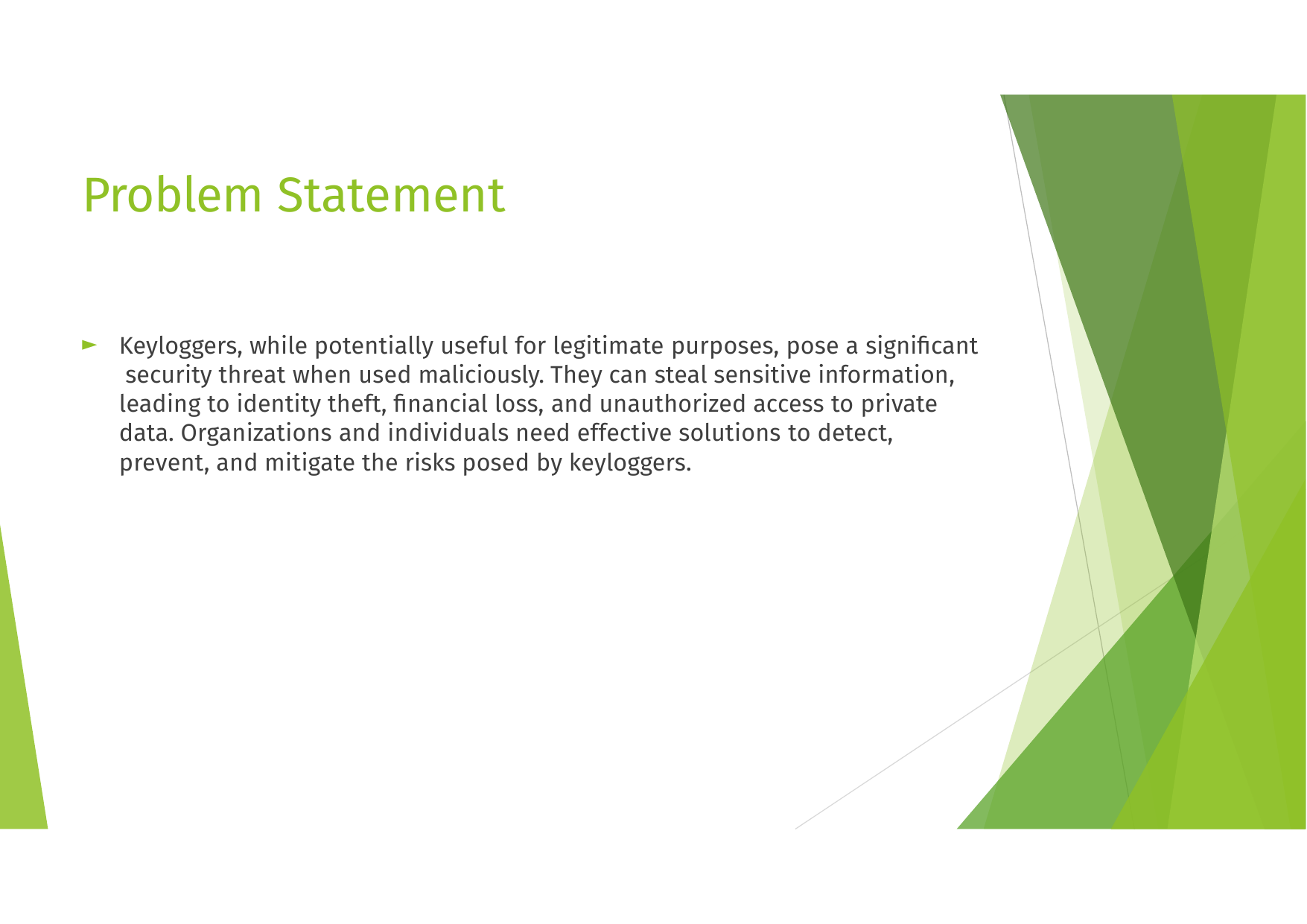

# Problem Statement
Keyloggers, while potentially useful for legitimate purposes, pose a significant  security threat when used maliciously. They can steal sensitive information,  leading to identity theft, financial loss, and unauthorized access to private  data. Organizations and individuals need effective solutions to detect,  prevent, and mitigate the risks posed by keyloggers.